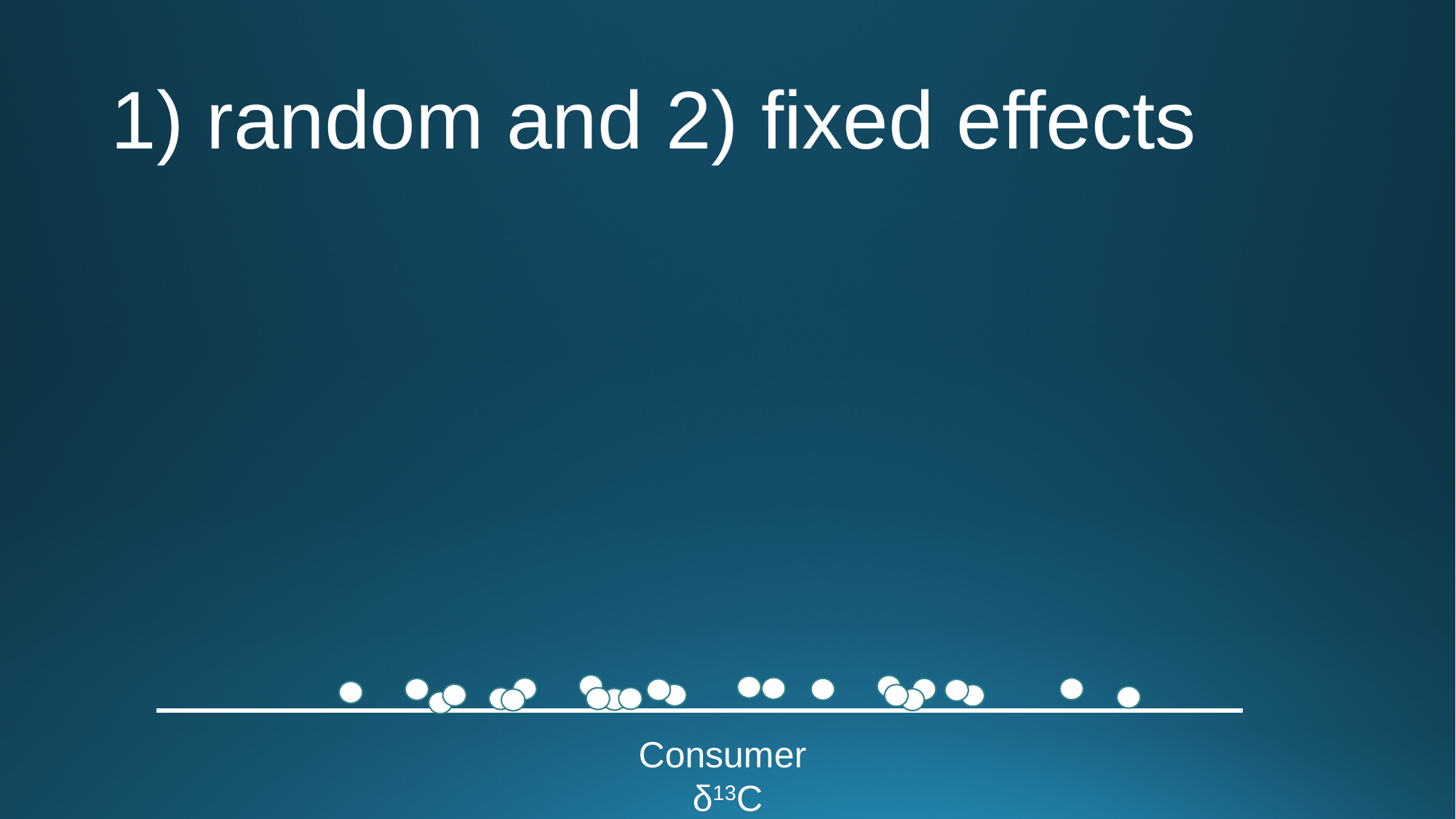

# 1) random and 2) fixed effects

Consumer  δ13C